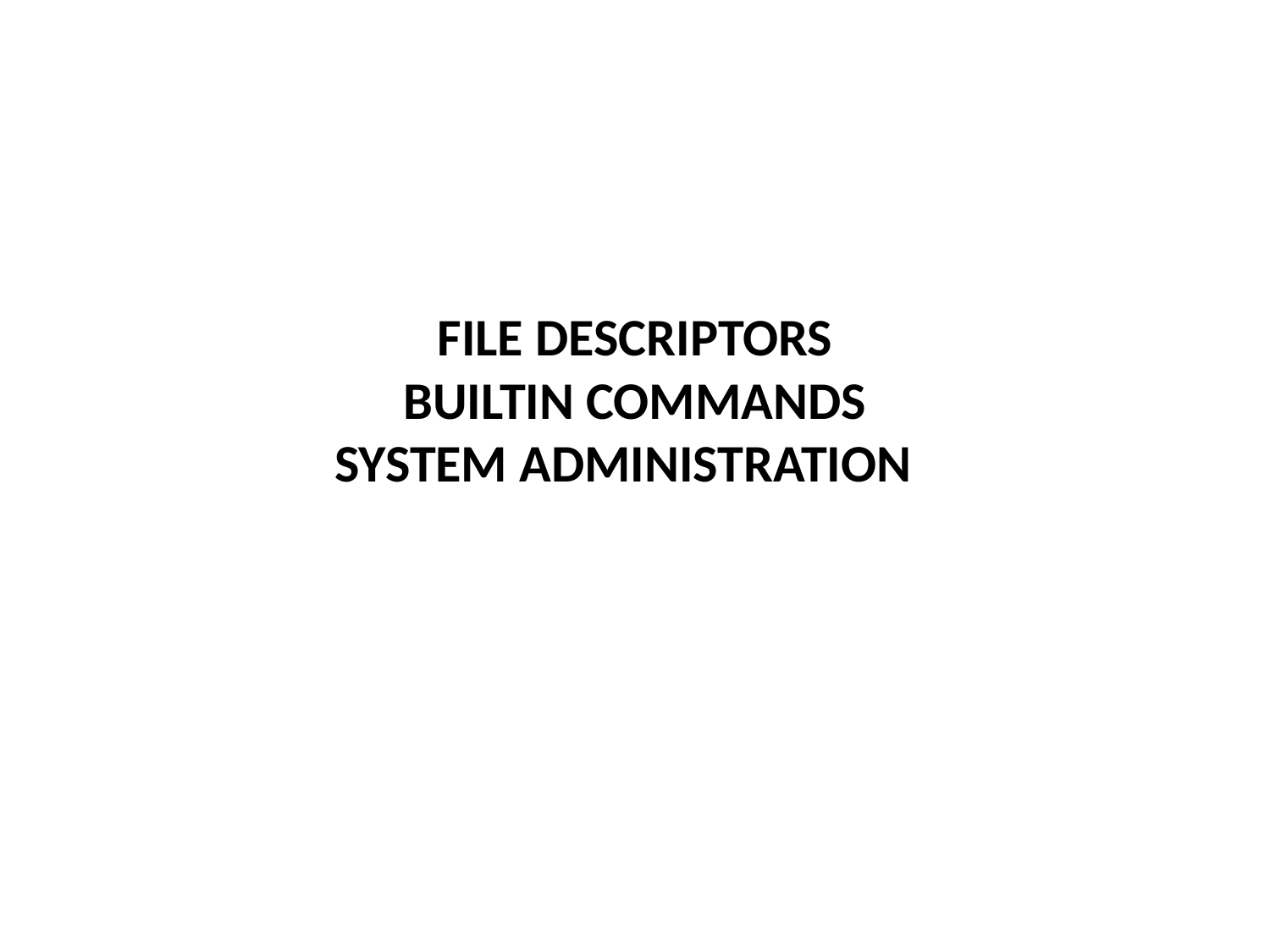

# FILE DESCRIPTORS BUILTIN COMMANDS SYSTEM ADMINISTRATION